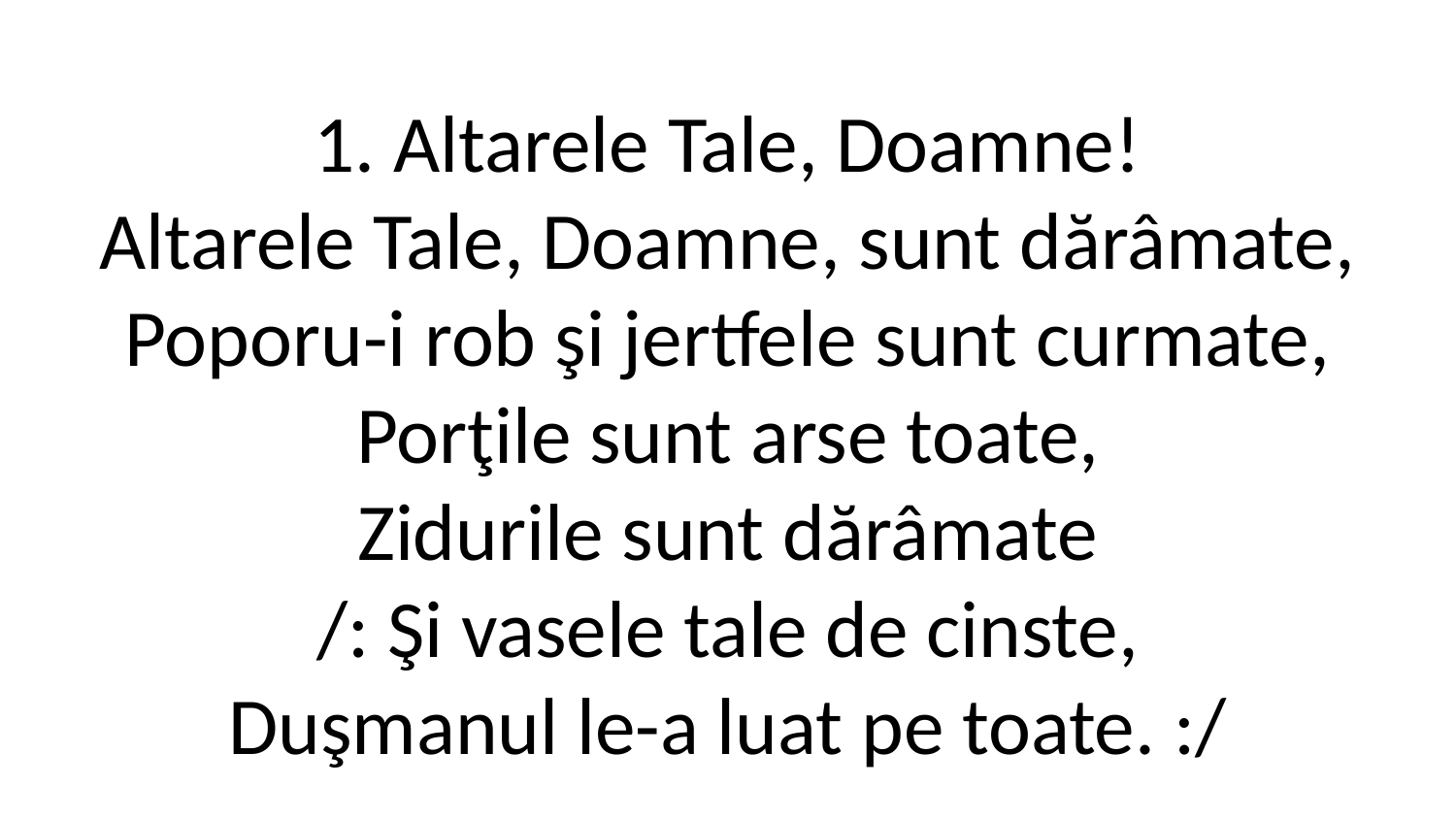

1. Altarele Tale, Doamne!
Altarele Tale, Doamne, sunt dărâmate,
Poporu-i rob şi jertfele sunt curmate,
Porţile sunt arse toate,
Zidurile sunt dărâmate
/: Şi vasele tale de cinste,
Duşmanul le-a luat pe toate. :/